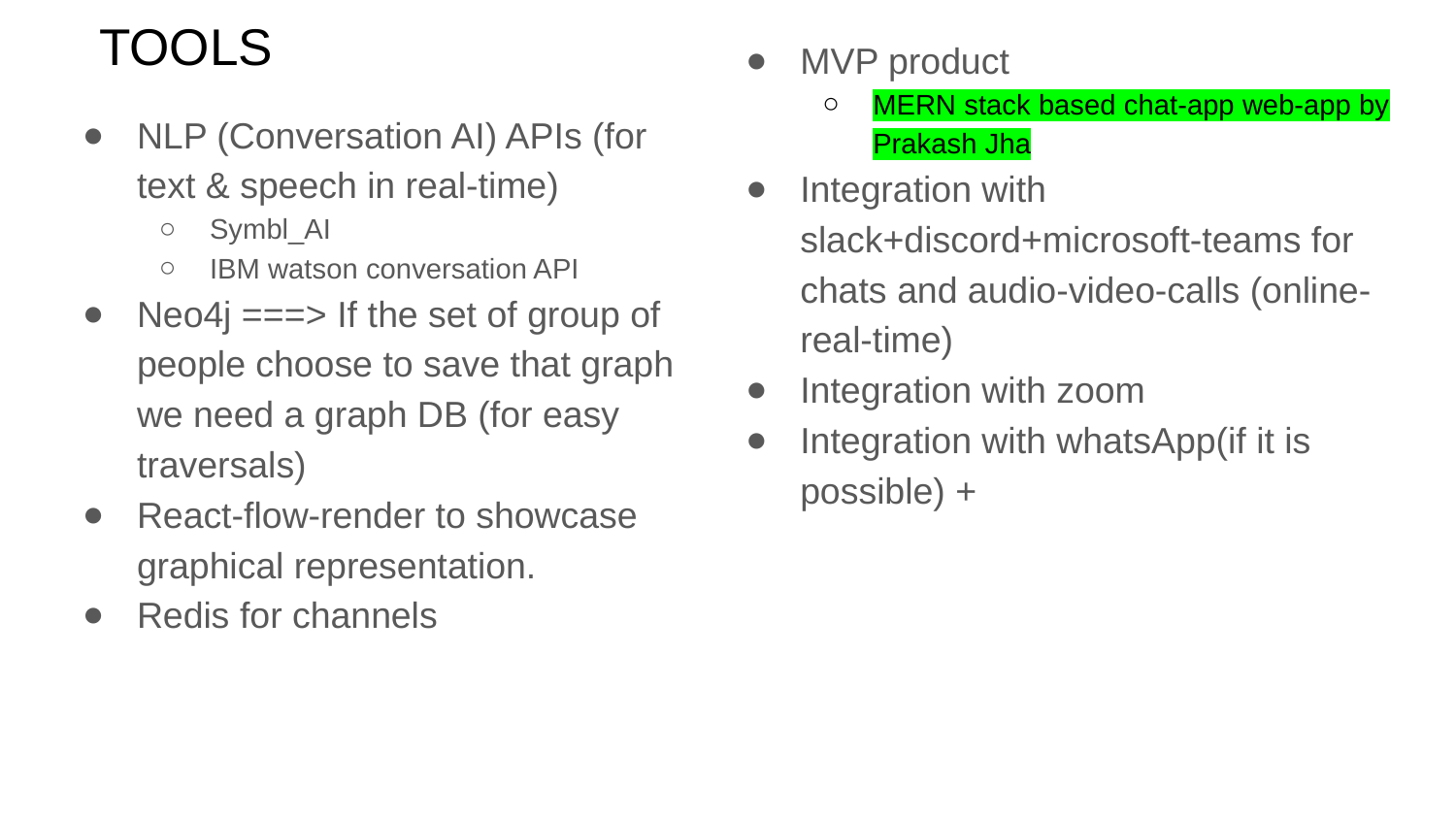

# TOOLS
MVP product
MERN stack based chat-app web-app by Prakash Jha
Integration with slack+discord+microsoft-teams for chats and audio-video-calls (online-real-time)
Integration with zoom
Integration with whatsApp(if it is possible) +

NLP (Conversation AI) APIs (for text & speech in real-time)
Symbl_AI
IBM watson conversation API
Neo4j ===> If the set of group of people choose to save that graph we need a graph DB (for easy traversals)
React-flow-render to showcase graphical representation.
Redis for channels